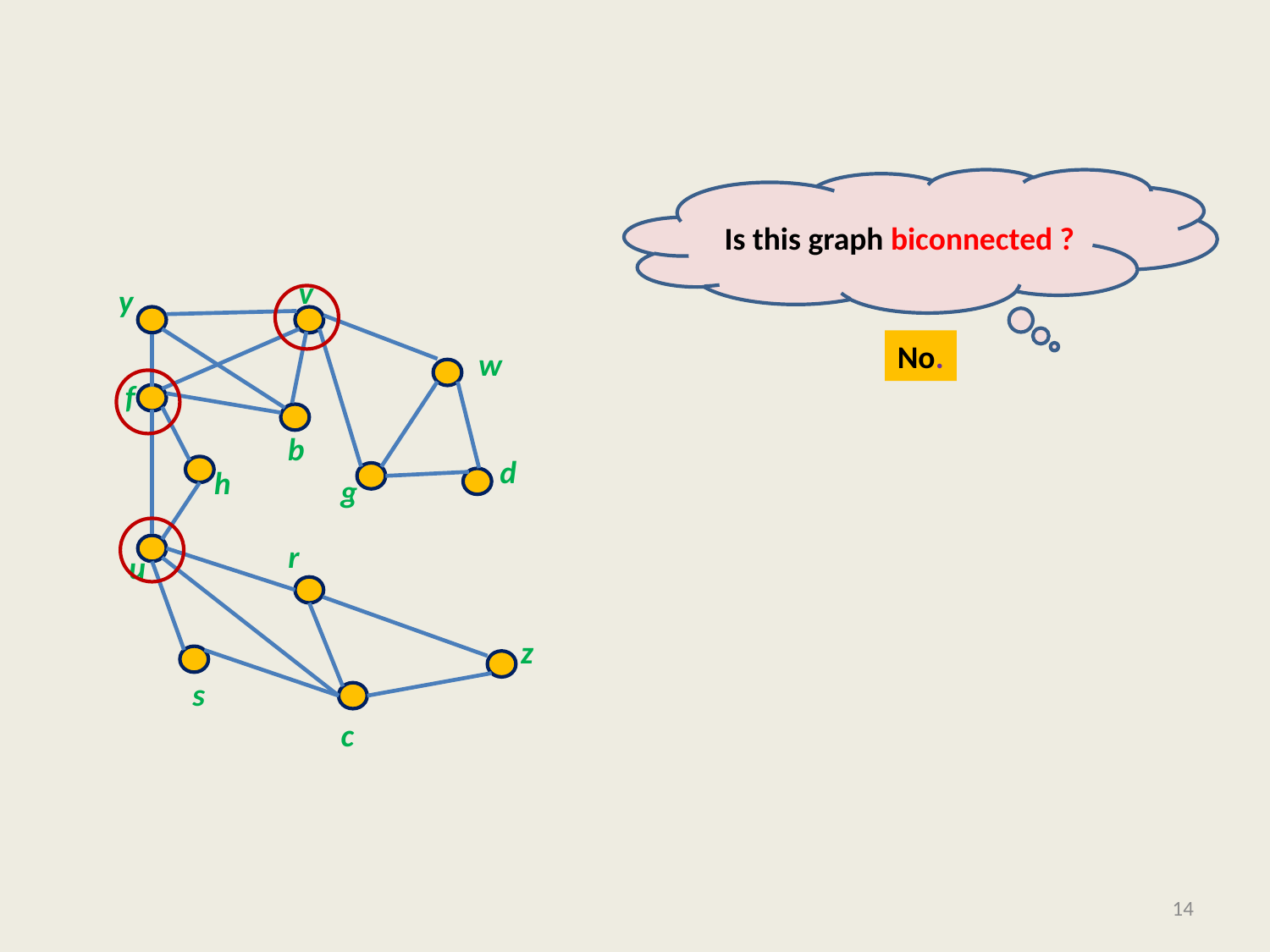

#
Is this graph biconnected ?

v
y

w
f
b
d
h
g
r
u
z
s
c

No.

14